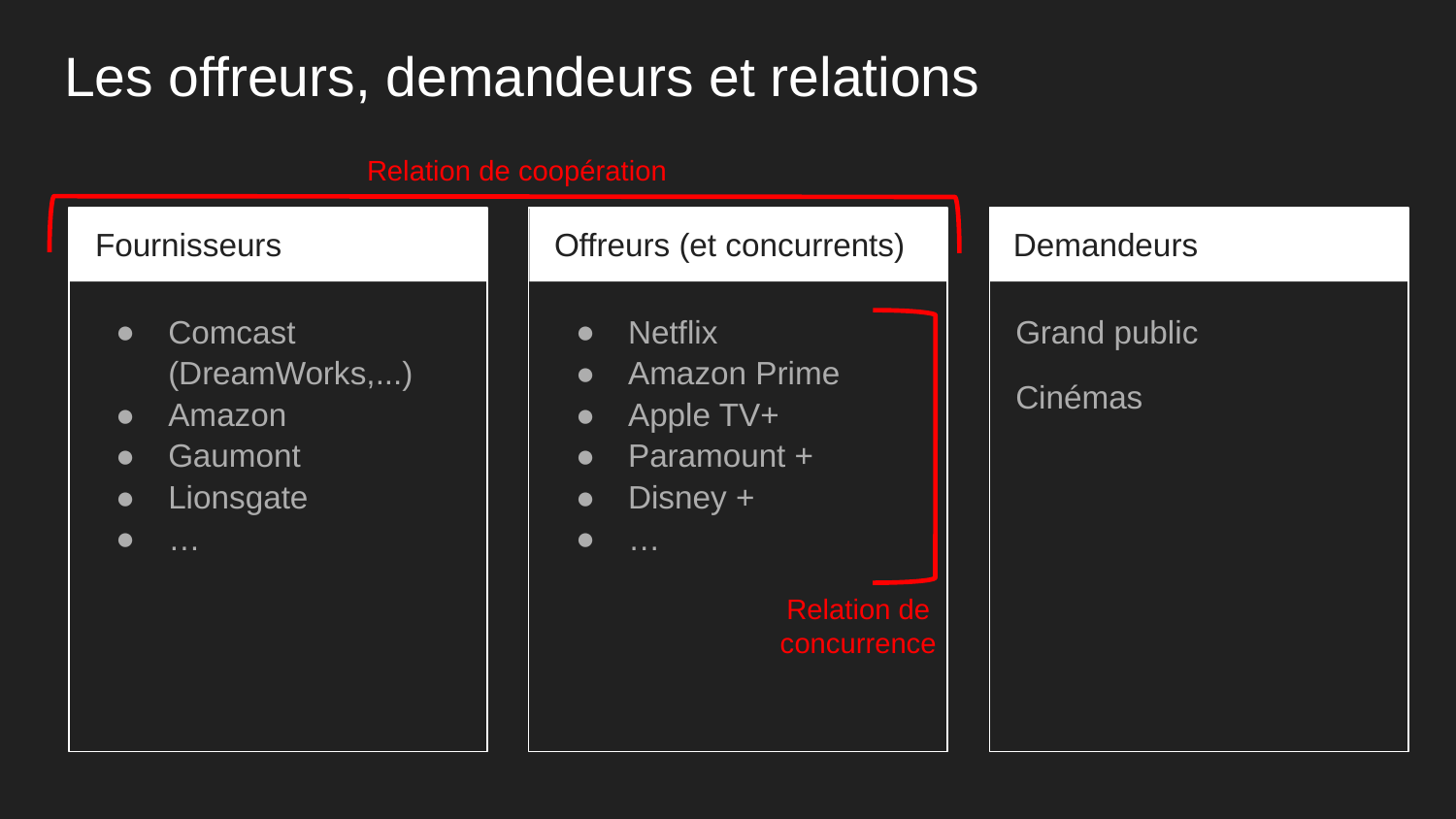

# Les offreurs, demandeurs et relations
Relation de coopération

Fournisseurs

Offreurs (et concurrents)

Demandeurs
Comcast (DreamWorks,...)
Amazon
Gaumont
Lionsgate
…

Netflix
Amazon Prime
Apple TV+
Paramount +
Disney +
…
Grand public
Cinémas

Relation de concurrence